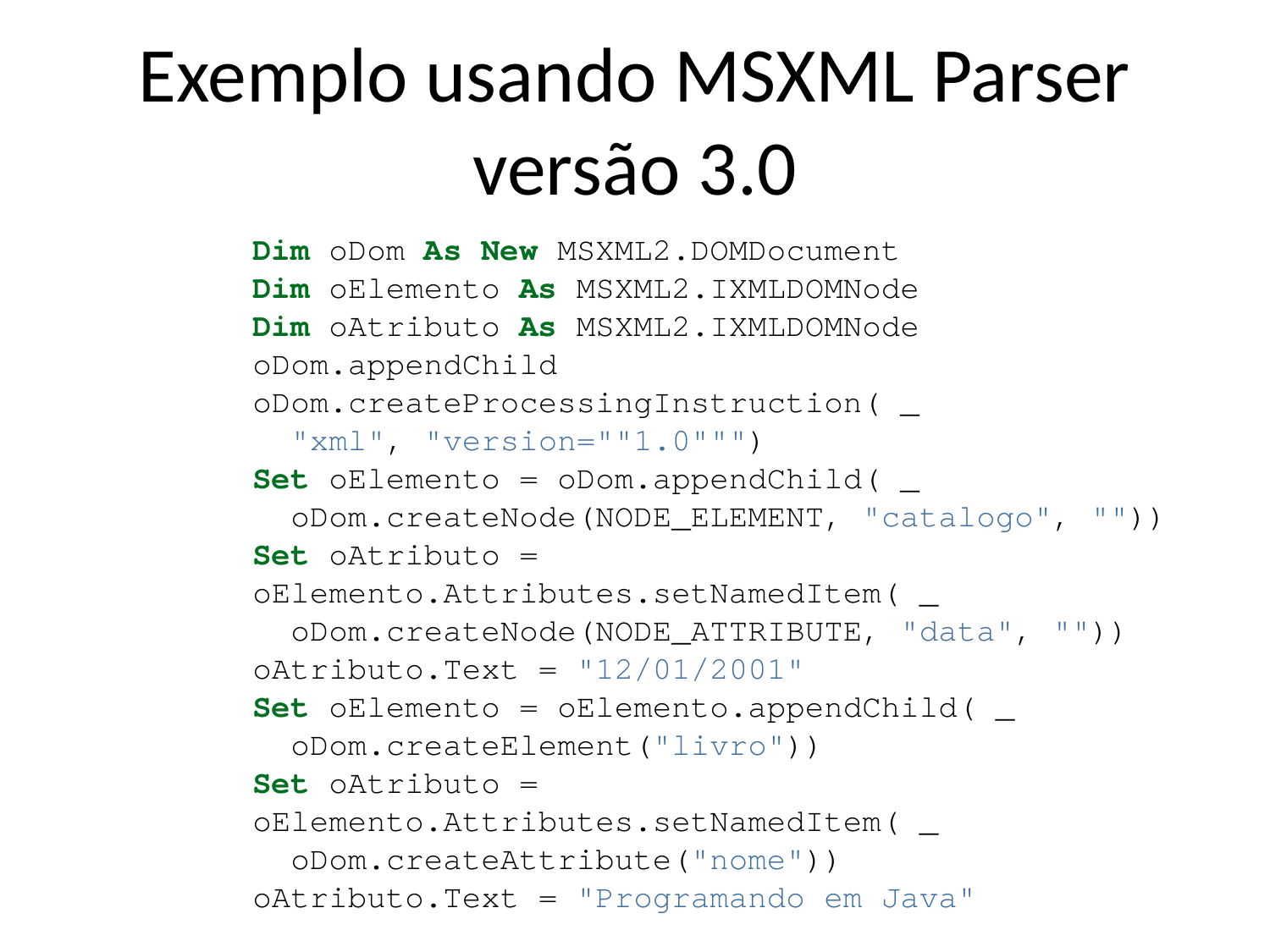

# Exemplo usando MSXML Parser versão 3.0
Dim oDom As New MSXML2.DOMDocument
Dim oElemento As MSXML2.IXMLDOMNode
Dim oAtributo As MSXML2.IXMLDOMNode
oDom.appendChild oDom.createProcessingInstruction( _
  "xml", "version=""1.0""")
Set oElemento = oDom.appendChild( _
  oDom.createNode(NODE_ELEMENT, "catalogo", ""))
Set oAtributo = oElemento.Attributes.setNamedItem( _
  oDom.createNode(NODE_ATTRIBUTE, "data", ""))
oAtributo.Text = "12/01/2001"
Set oElemento = oElemento.appendChild( _
  oDom.createElement("livro"))
Set oAtributo = oElemento.Attributes.setNamedItem( _
  oDom.createAttribute("nome"))
oAtributo.Text = "Programando em Java"